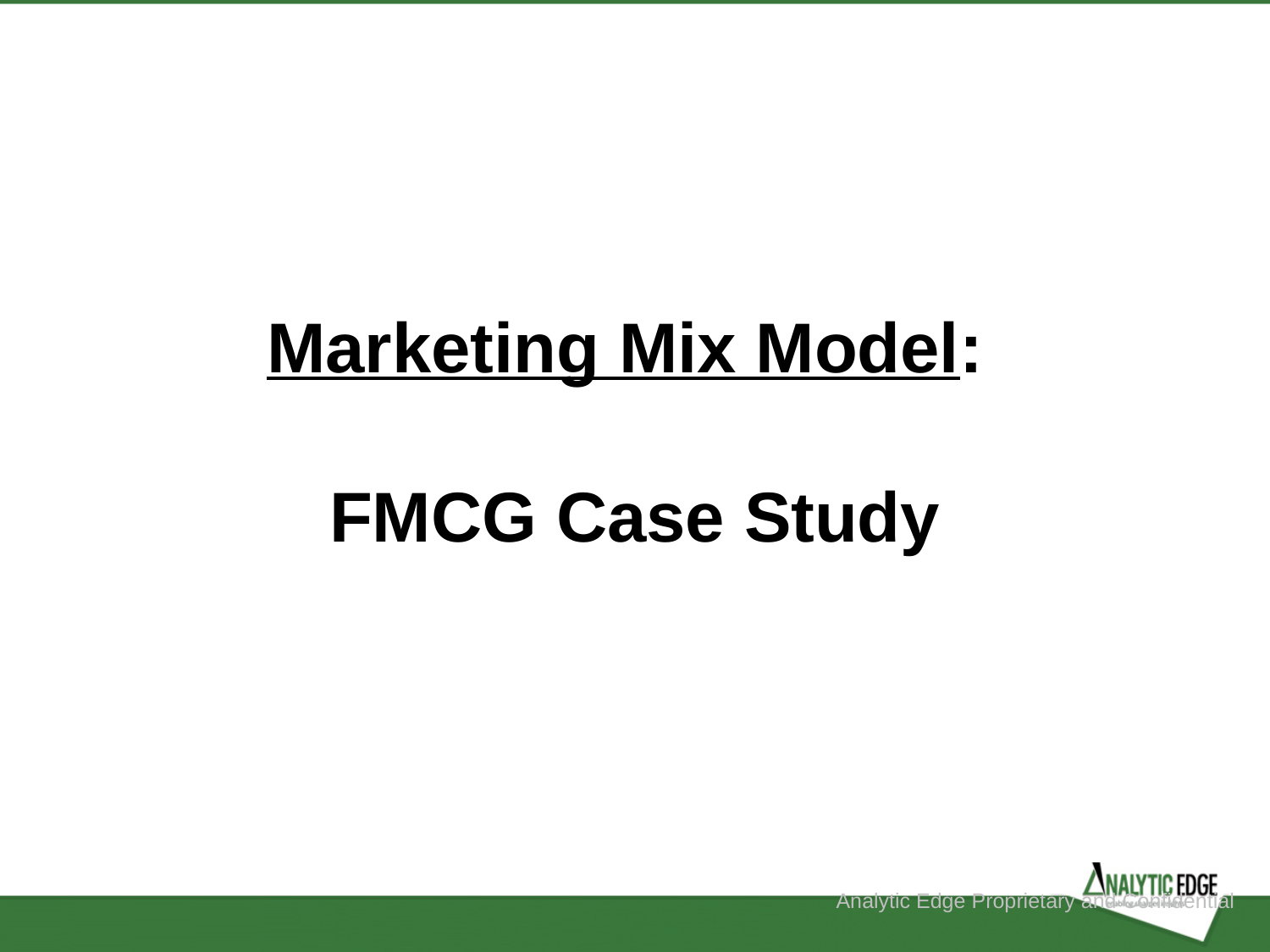

Marketing Mix Model:

FMCG Case Study
Analytic Edge Proprietary and Confidential